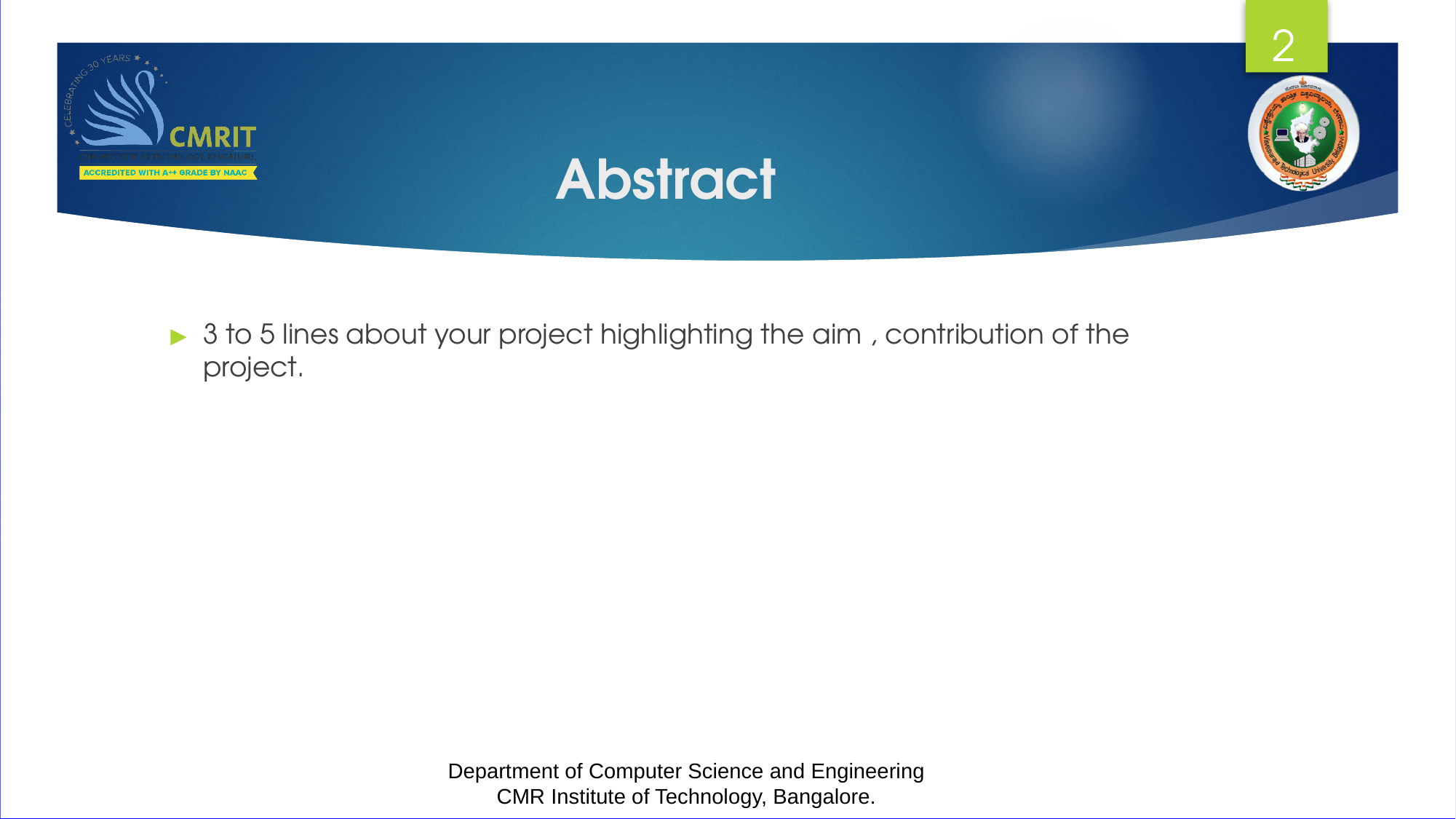

2
# Abstract
3 to 5 lines about your project highlighting the aim , contribution of the project.